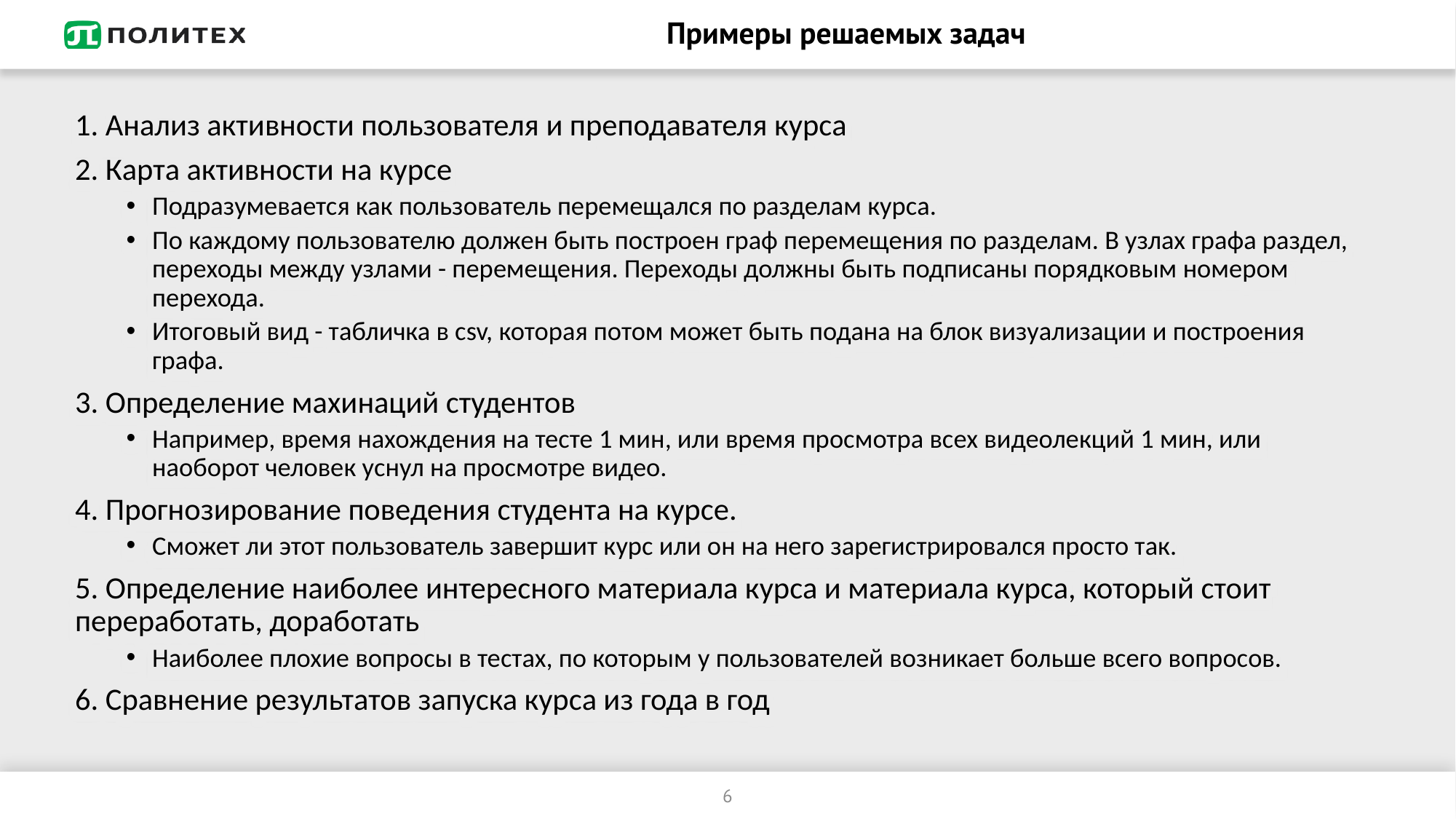

# Примеры решаемых задач
1. Анализ активности пользователя и преподавателя курса
2. Карта активности на курсе
Подразумевается как пользователь перемещался по разделам курса.
По каждому пользователю должен быть построен граф перемещения по разделам. В узлах графа раздел, переходы между узлами - перемещения. Переходы должны быть подписаны порядковым номером перехода.
Итоговый вид - табличка в csv, которая потом может быть подана на блок визуализации и построения графа.
3. Определение махинаций студентов
Например, время нахождения на тесте 1 мин, или время просмотра всех видеолекций 1 мин, или наоборот человек уснул на просмотре видео.
4. Прогнозирование поведения студента на курсе.
Сможет ли этот пользователь завершит курс или он на него зарегистрировался просто так.
5. Определение наиболее интересного материала курса и материала курса, который стоит переработать, доработать
Наиболее плохие вопросы в тестах, по которым у пользователей возникает больше всего вопросов.
6. Сравнение результатов запуска курса из года в год
6